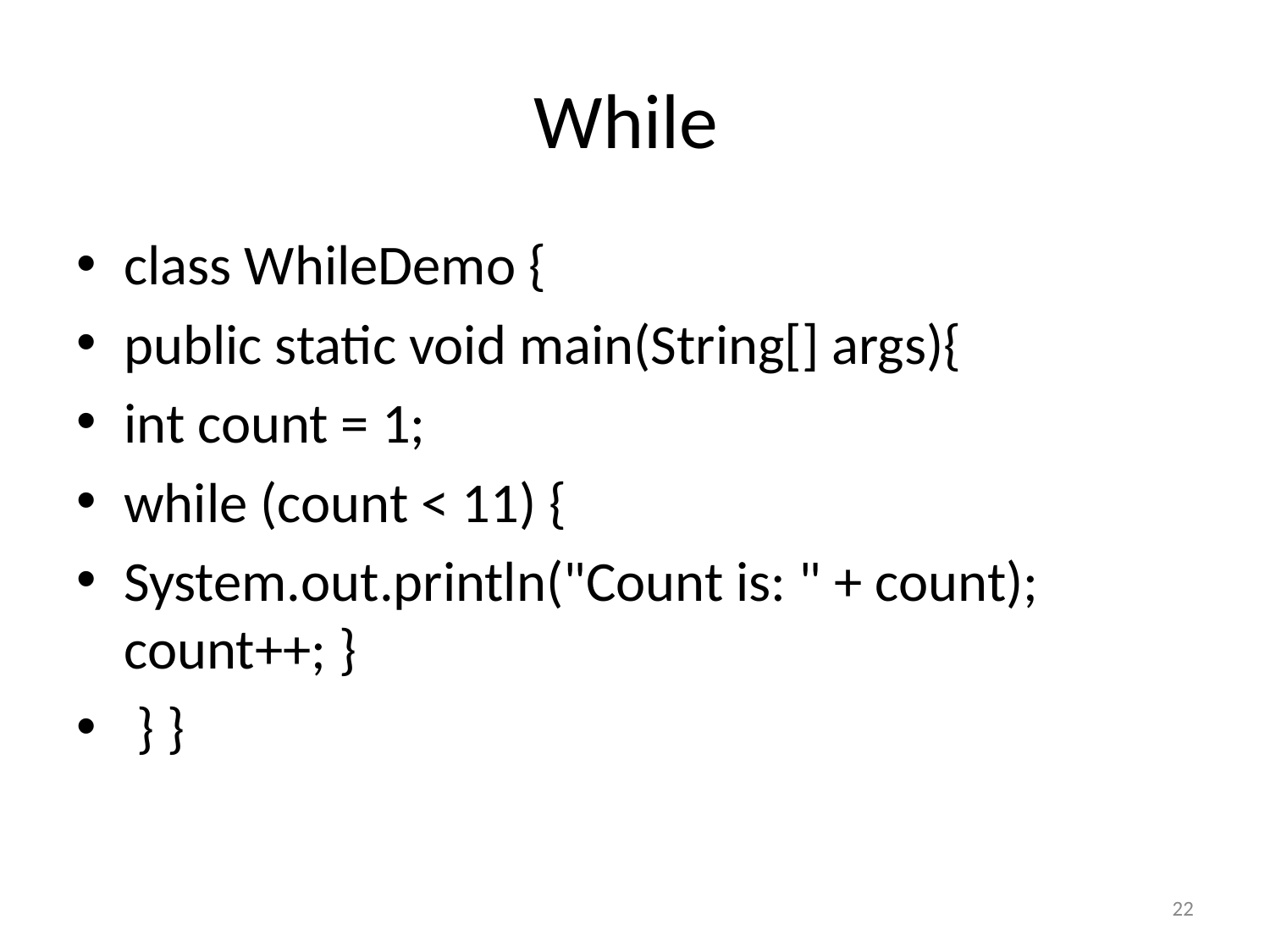

# While
class WhileDemo {
public static void main(String[] args){
int count = 1;
while (count < 11) {
System.out.println("Count is: " + count); count++; }
 } }
22